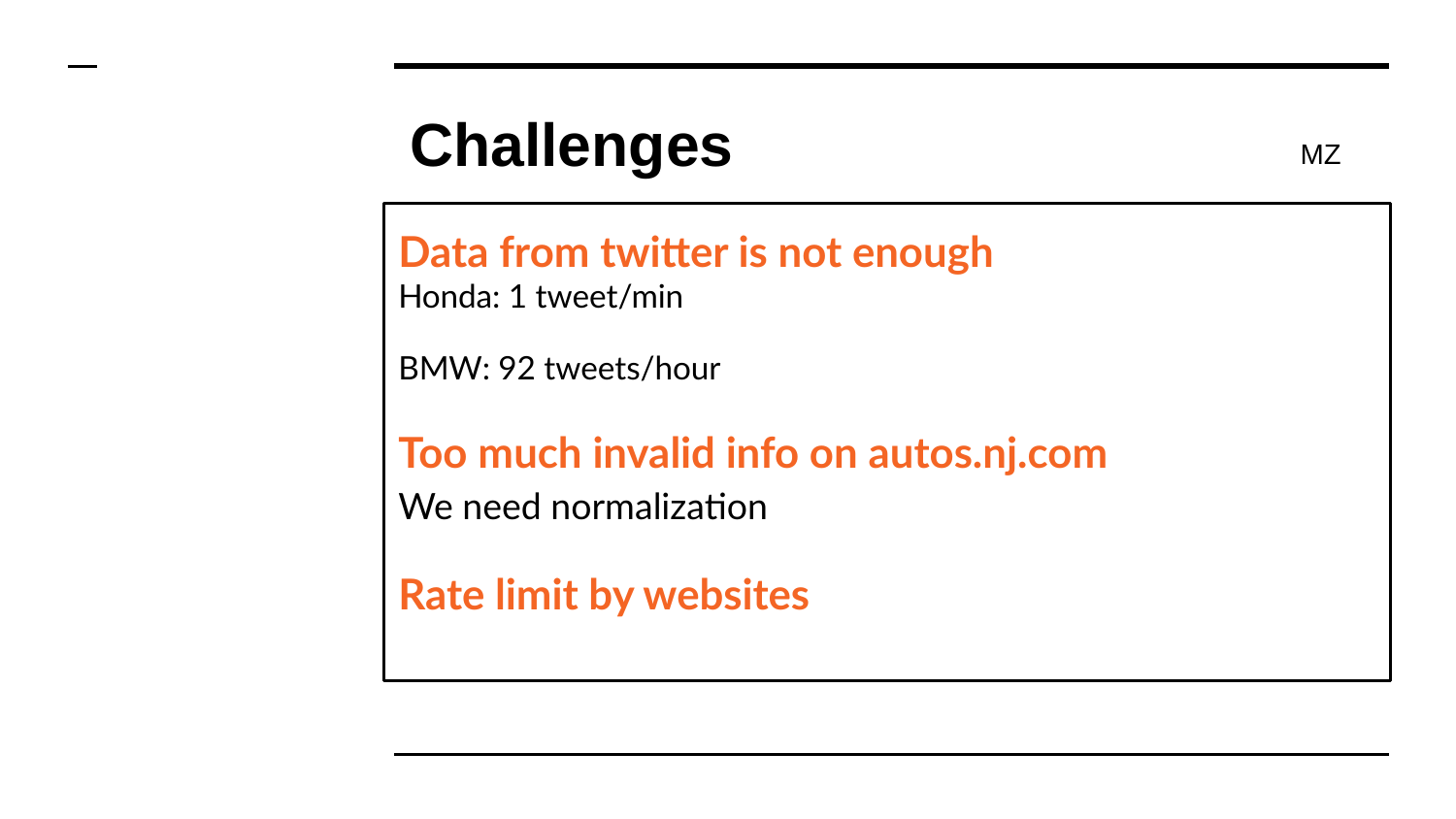

# Challenges
MZ
Data from twitter is not enough
Honda: 1 tweet/min
BMW: 92 tweets/hour
Too much invalid info on autos.nj.com
We need normalization
Rate limit by websites